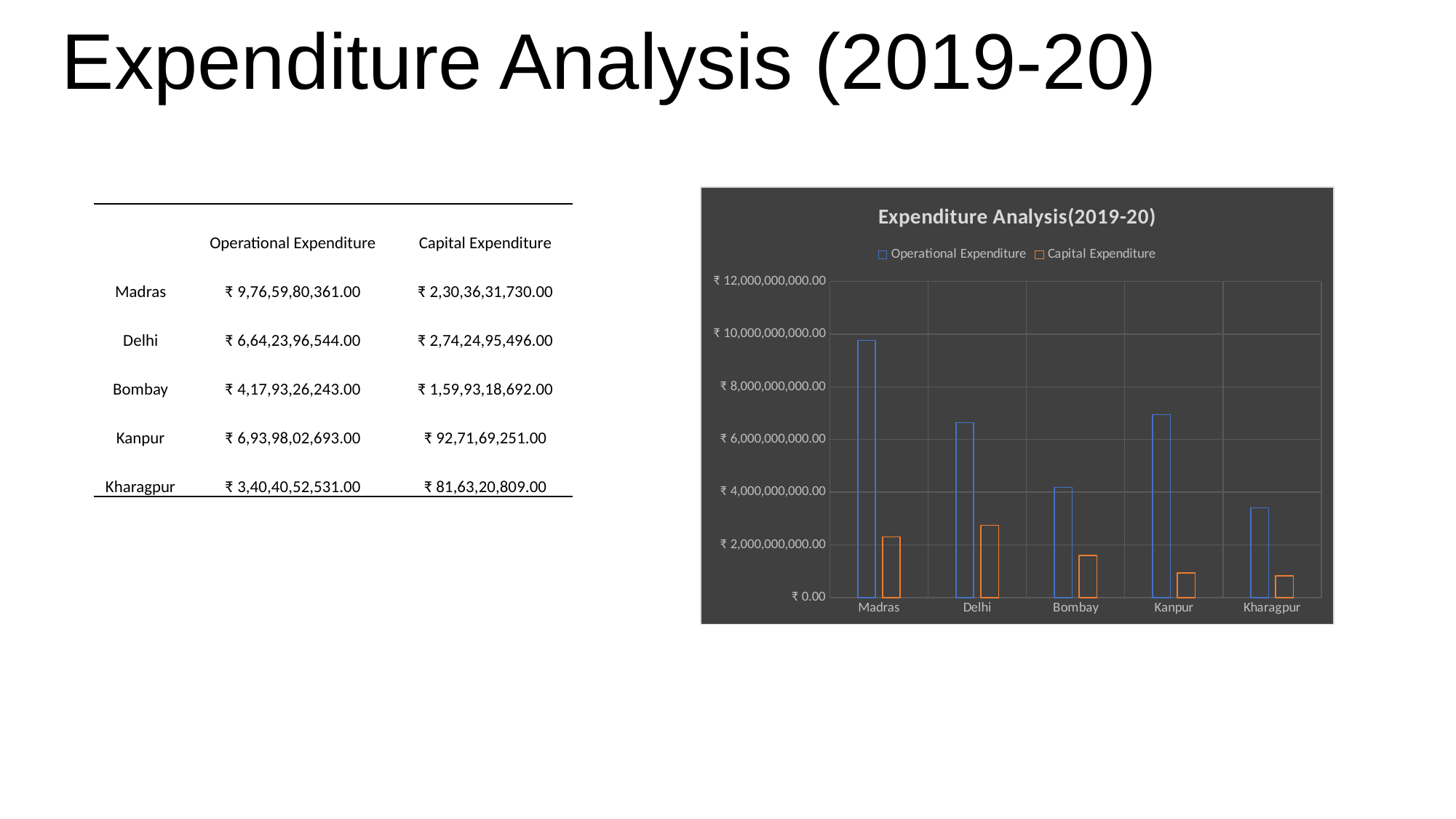

# Expenditure Analysis (2019-20)

### Chart: Expenditure Analysis(2019-20)

| Category | Operational Expenditure | Capital Expenditure |
|---|---|---|
| Madras | 9765980361.0 | 2303631730.0 |
| Delhi | 6642396544.0 | 2742495496.0 |
| Bombay | 4179326243.0 | 1599318692.0 |
| Kanpur | 6939802693.0 | 927169251.0 |
| Kharagpur | 3404052531.0 | 816320809.0 |
|  | Operational Expenditure | Capital Expenditure |
| --- | --- | --- |
| Madras | ₹ 9,76,59,80,361.00 | ₹ 2,30,36,31,730.00 |
| Delhi | ₹ 6,64,23,96,544.00 | ₹ 2,74,24,95,496.00 |
| Bombay | ₹ 4,17,93,26,243.00 | ₹ 1,59,93,18,692.00 |
| Kanpur | ₹ 6,93,98,02,693.00 | ₹ 92,71,69,251.00 |
| Kharagpur | ₹ 3,40,40,52,531.00 | ₹ 81,63,20,809.00 |